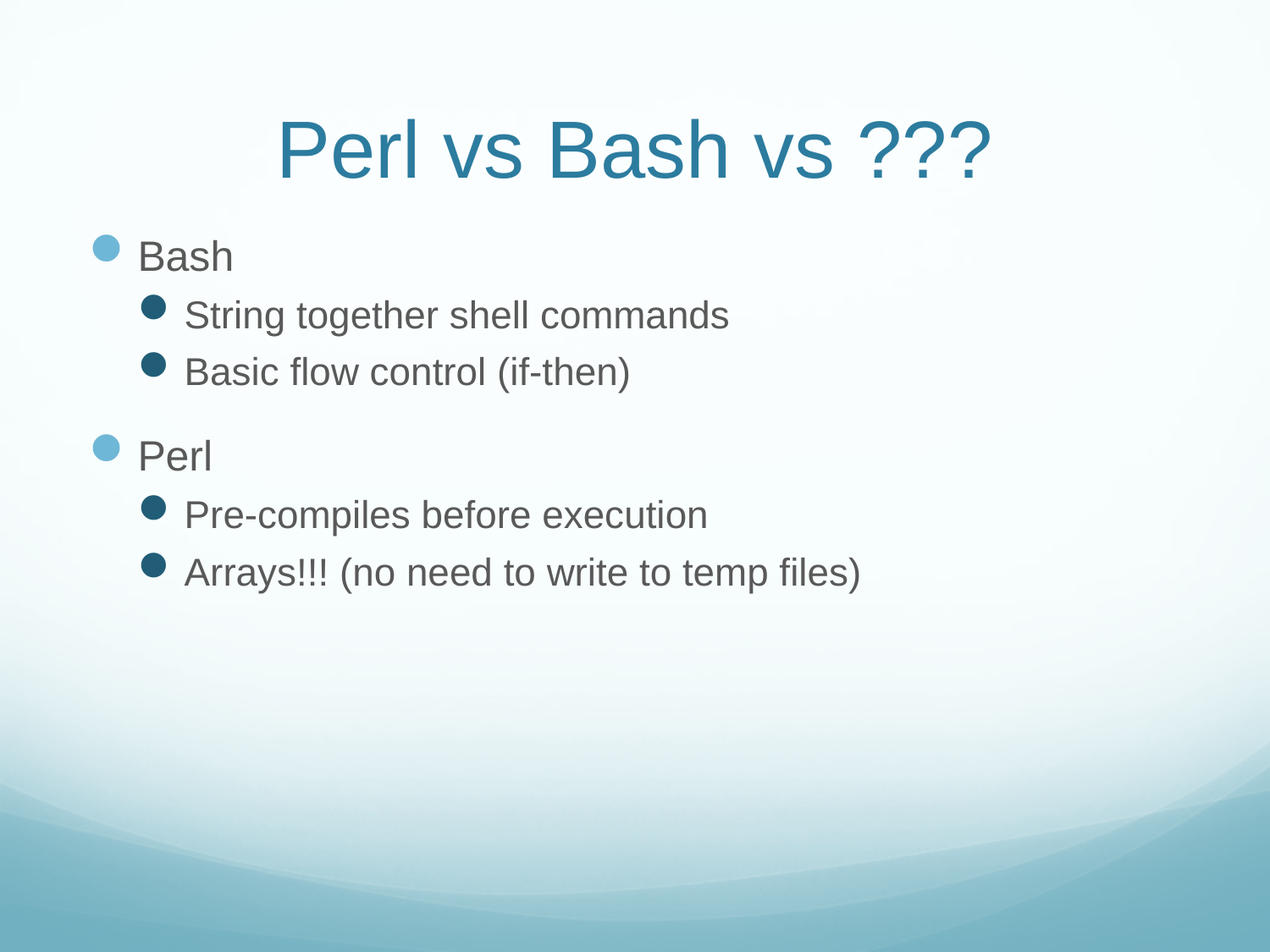

# Perl vs Bash vs ???
Bash
String together shell commands
Basic flow control (if-then)
Perl
Pre-compiles before execution
Arrays!!! (no need to write to temp files)